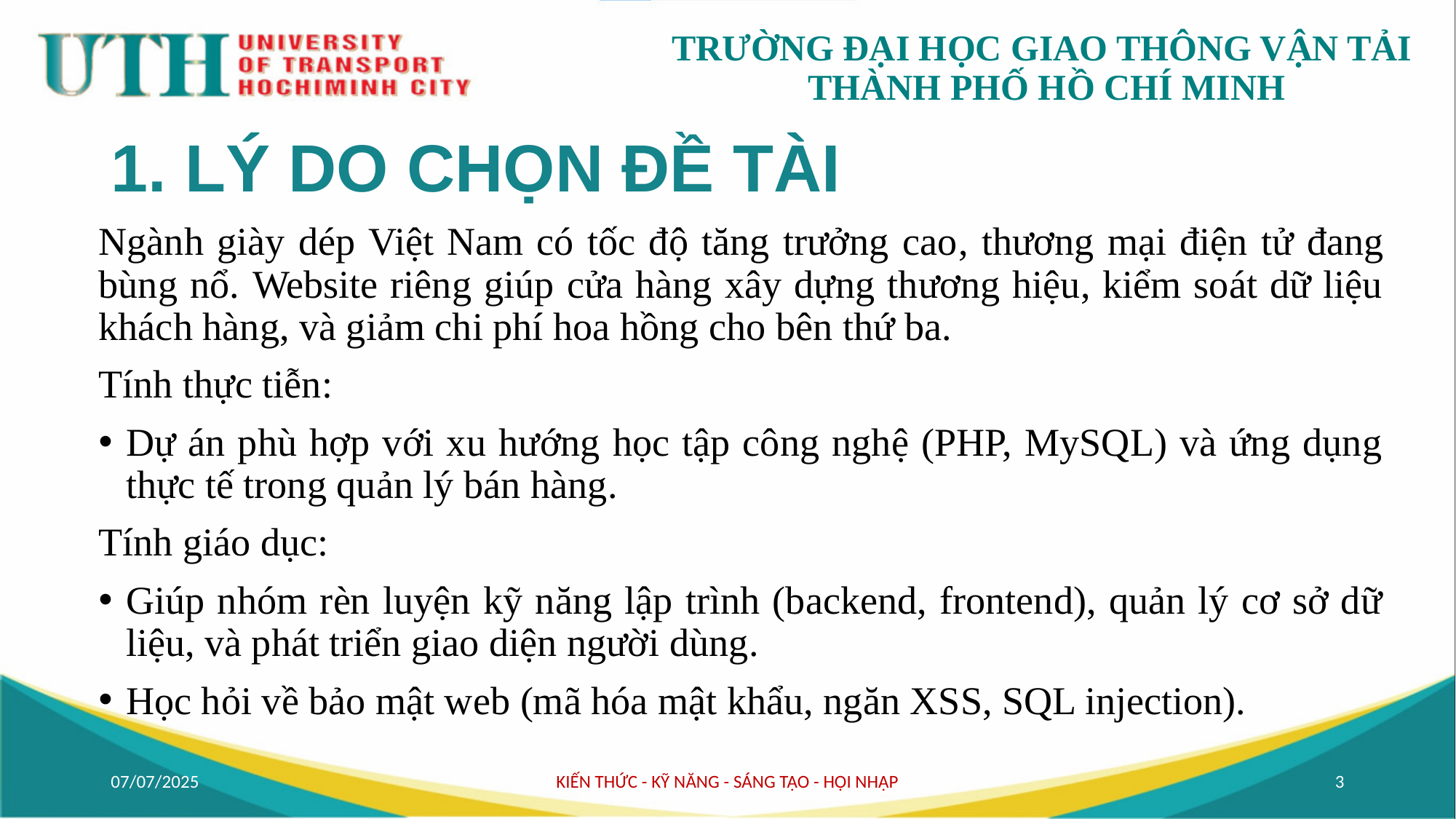

# 1. LÝ DO CHỌN ĐỀ TÀI
Ngành giày dép Việt Nam có tốc độ tăng trưởng cao, thương mại điện tử đang bùng nổ. Website riêng giúp cửa hàng xây dựng thương hiệu, kiểm soát dữ liệu khách hàng, và giảm chi phí hoa hồng cho bên thứ ba.
Tính thực tiễn:
Dự án phù hợp với xu hướng học tập công nghệ (PHP, MySQL) và ứng dụng thực tế trong quản lý bán hàng.
Tính giáo dục:
Giúp nhóm rèn luyện kỹ năng lập trình (backend, frontend), quản lý cơ sở dữ liệu, và phát triển giao diện người dùng.
Học hỏi về bảo mật web (mã hóa mật khẩu, ngăn XSS, SQL injection).
07/07/2025
KIẾN THỨC - KỸ NĂNG - SÁNG TẠO - HỘI NHẬP
3